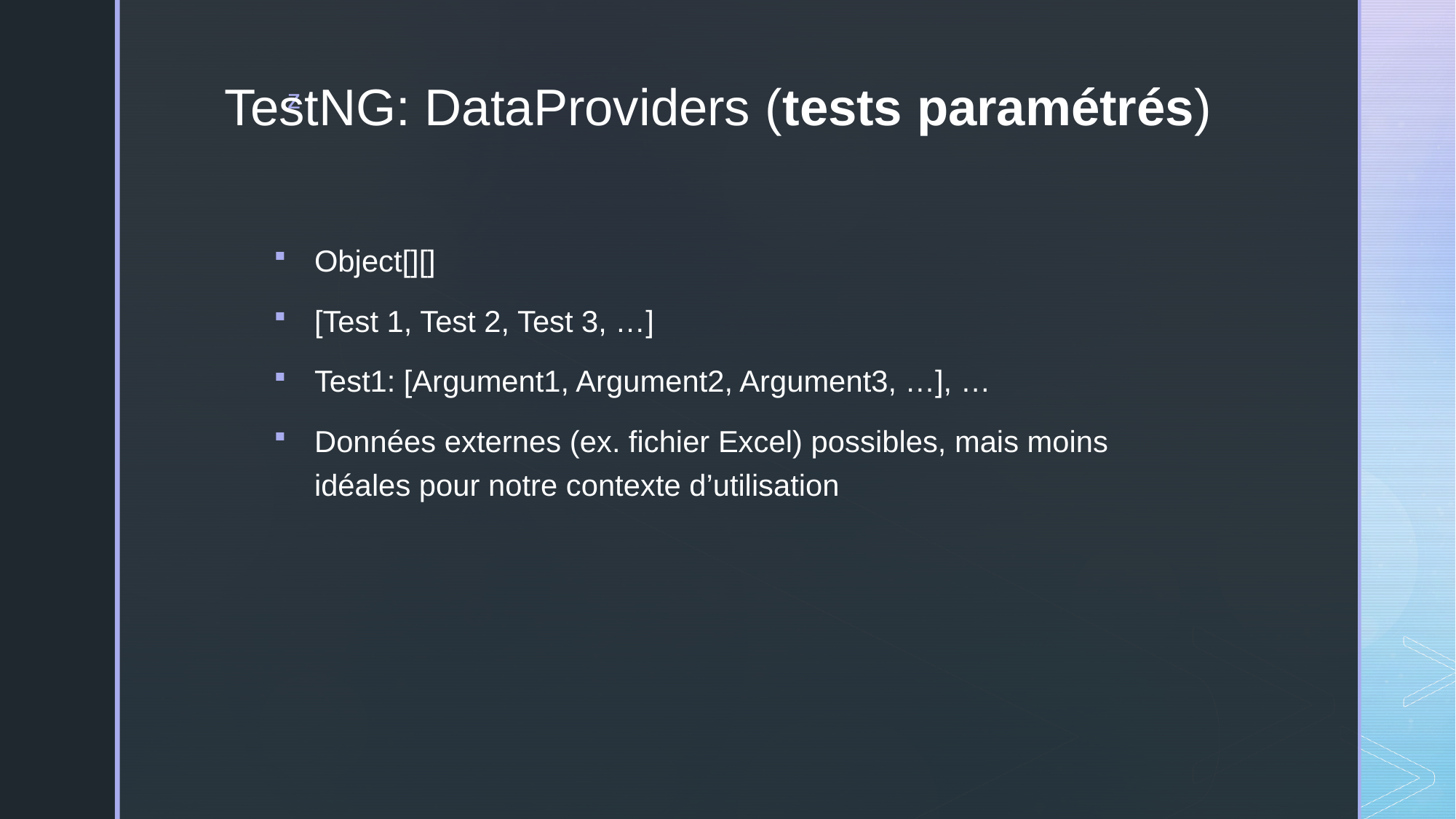

# TestNG: DataProviders (tests paramétrés)
Object[][]
[Test 1, Test 2, Test 3, …]
Test1: [Argument1, Argument2, Argument3, …], …
Données externes (ex. fichier Excel) possibles, mais moins idéales pour notre contexte d’utilisation